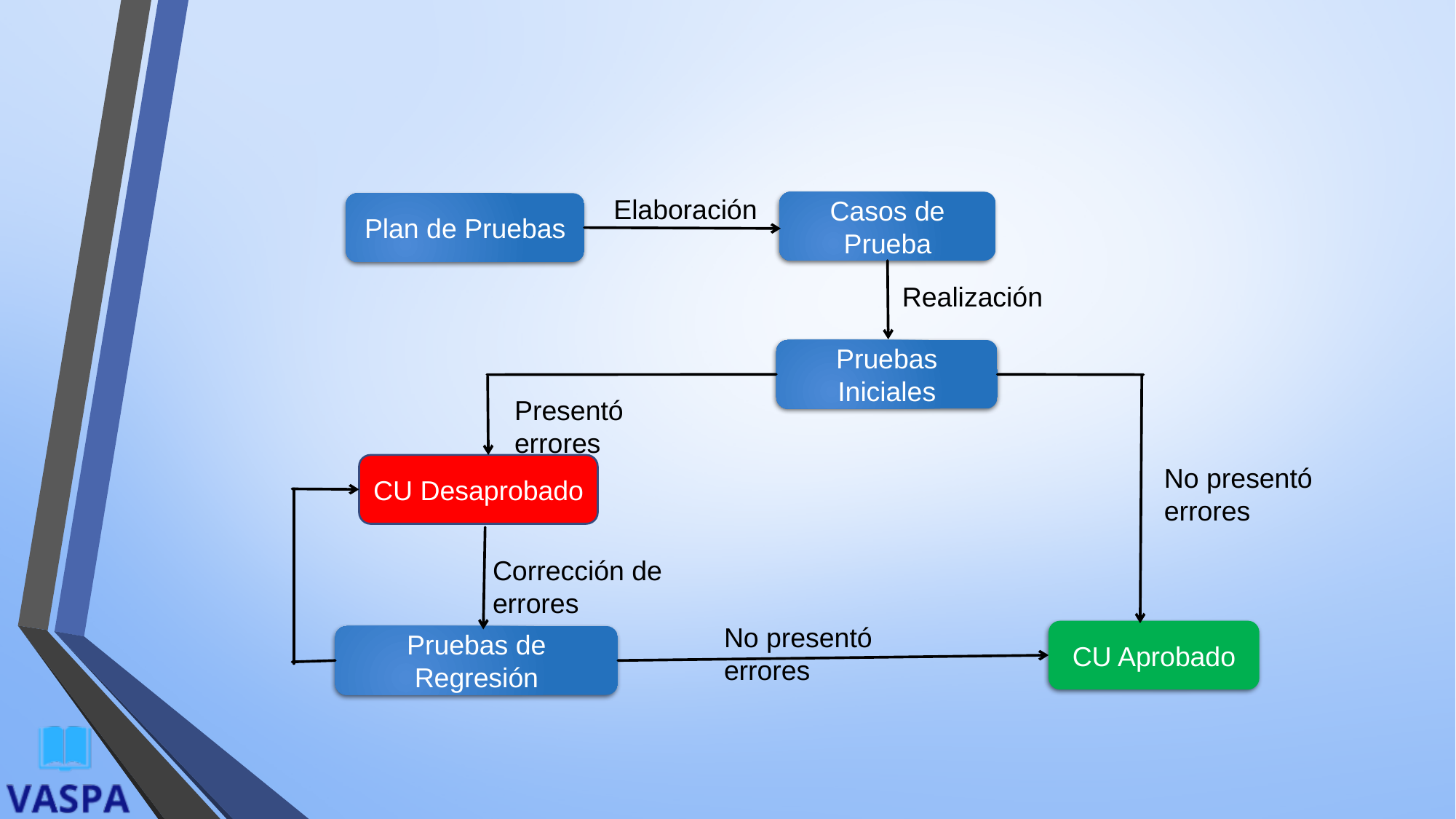

Elaboración
Casos de Prueba
Plan de Pruebas
Realización
Pruebas Iniciales
Presentó errores
CU Desaprobado
No presentó errores
Corrección de errores
No presentó errores
CU Aprobado
Pruebas de Regresión